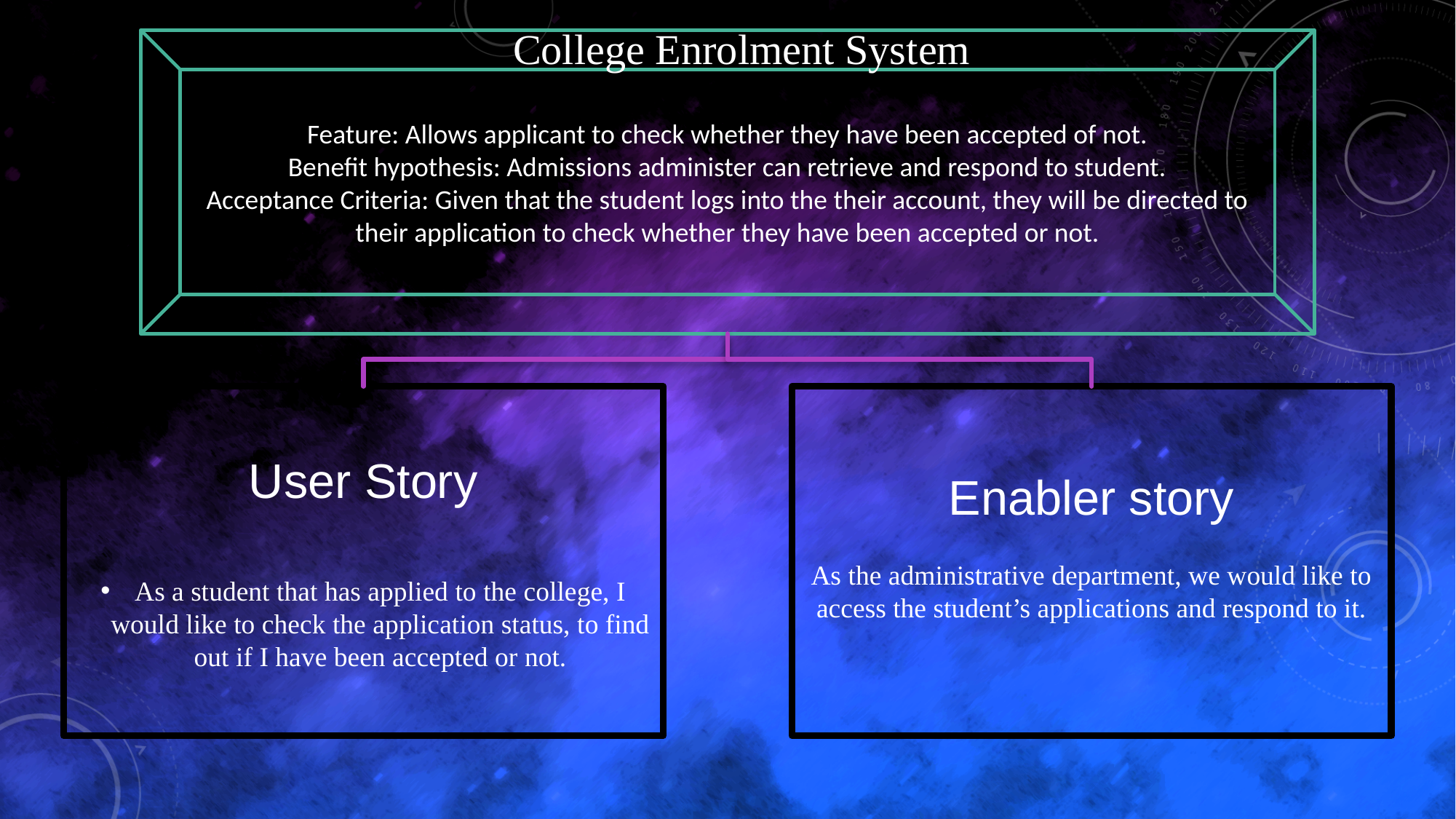

College Enrolment System
Feature: Allows applicant to check whether they have been accepted of not.
Benefit hypothesis: Admissions administer can retrieve and respond to student.
Acceptance Criteria: Given that the student logs into the their account, they will be directed to their application to check whether they have been accepted or not.
User Story

As a student that has applied to the college, I would like to check the application status, to find out if I have been accepted or not.

Enabler story

As the administrative department, we would like to access the student’s applications and respond to it.